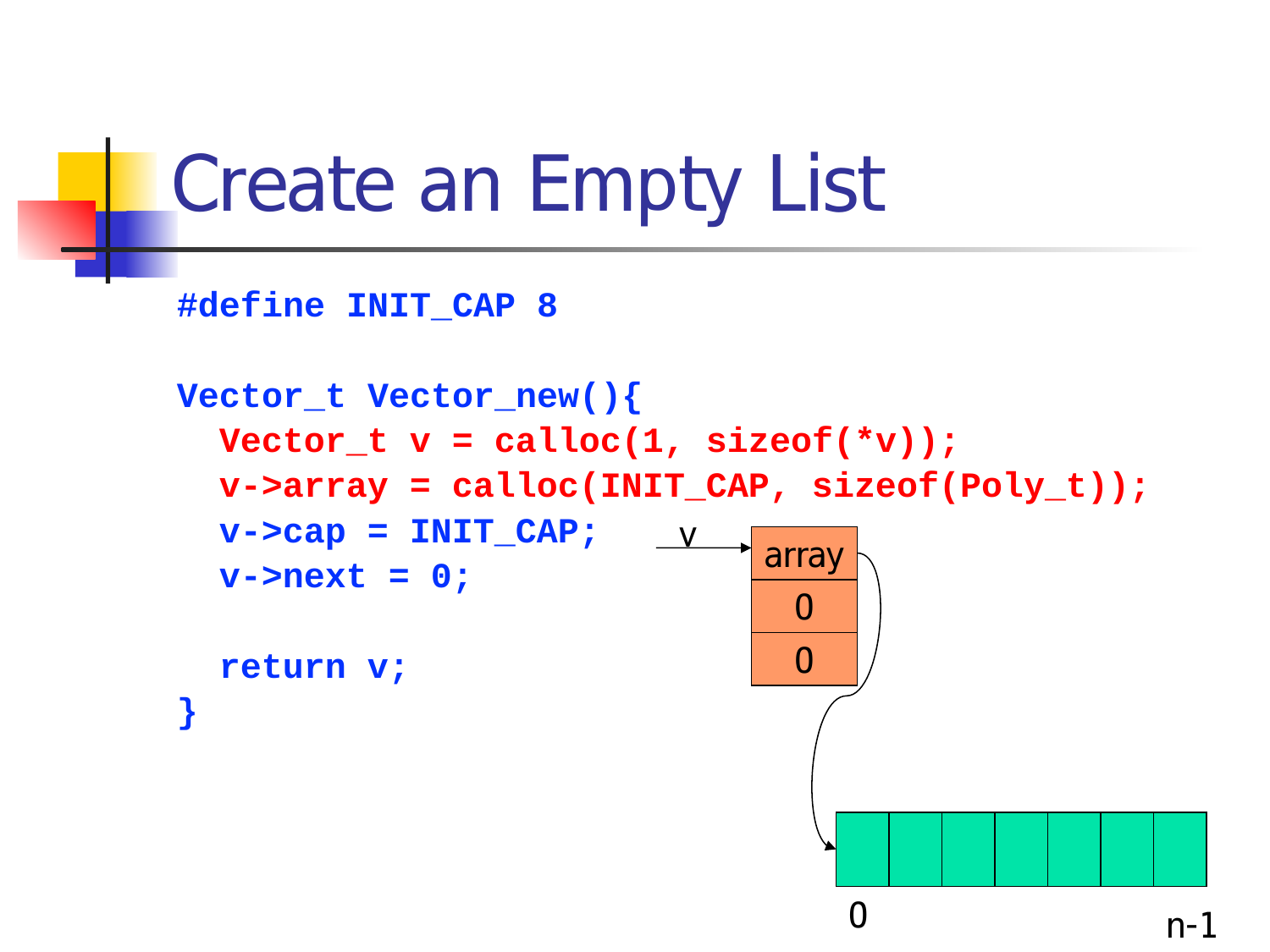

# Create an Empty List
#define INIT_CAP 8

Vector_t Vector_new(){
  Vector_t v = calloc(1, sizeof(*v));
  v->array = calloc(INIT_CAP, sizeof(Poly_t));
  v->cap = INIT_CAP;
  v->next = 0;

  return v;
}

v
array

0
0

0
n-1